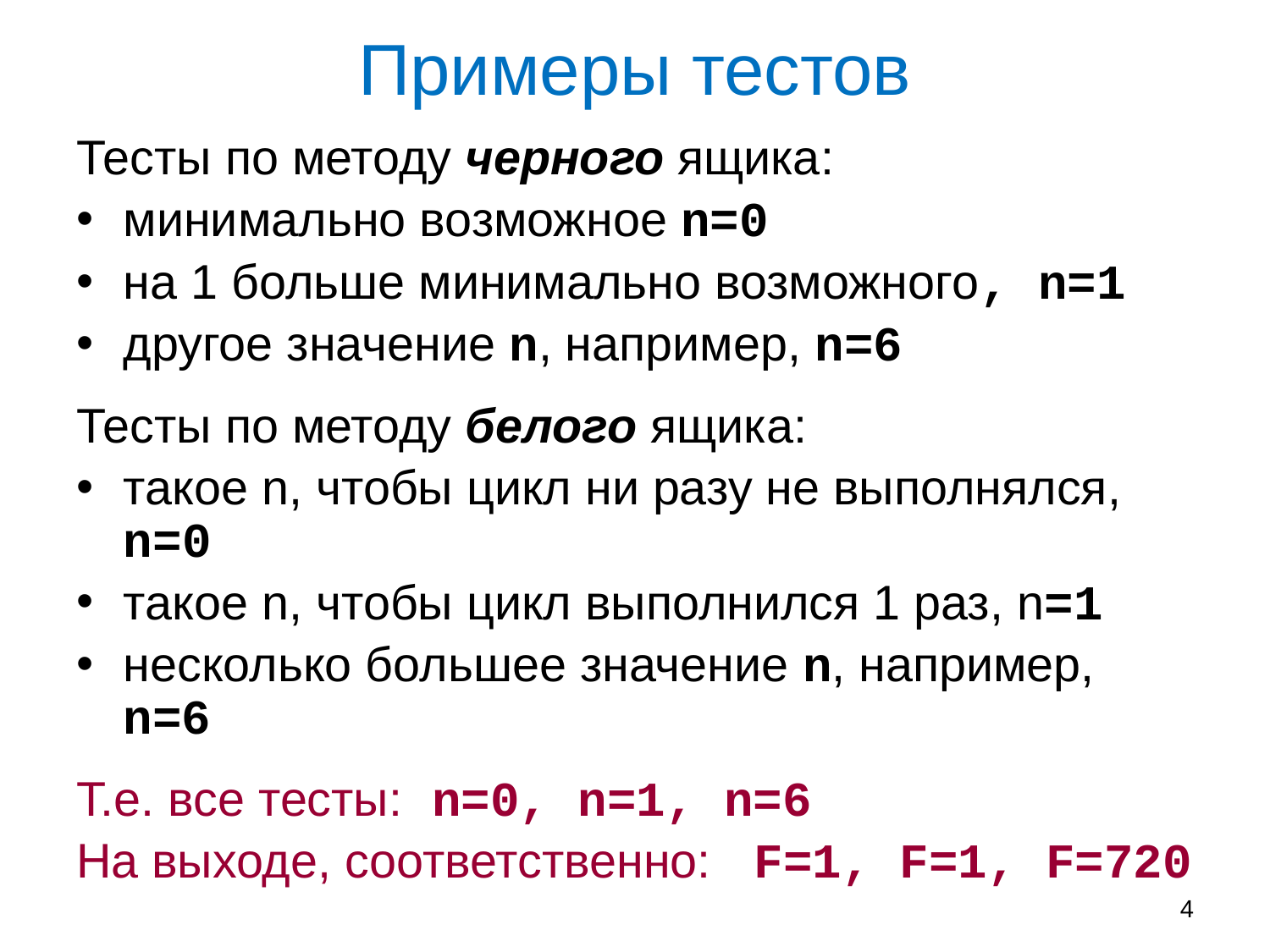

# Примеры тестов
Тесты по методу черного ящика:
минимально возможное n=0
на 1 больше минимально возможного, n=1
другое значение n, например, n=6
Тесты по методу белого ящика:
такое n, чтобы цикл ни разу не выполнялся, n=0
такое n, чтобы цикл выполнился 1 раз, n=1
несколько большее значение n, например, n=6
Т.е. все тесты: n=0, n=1, n=6
На выходе, соответственно:  F=1, F=1, F=720

4